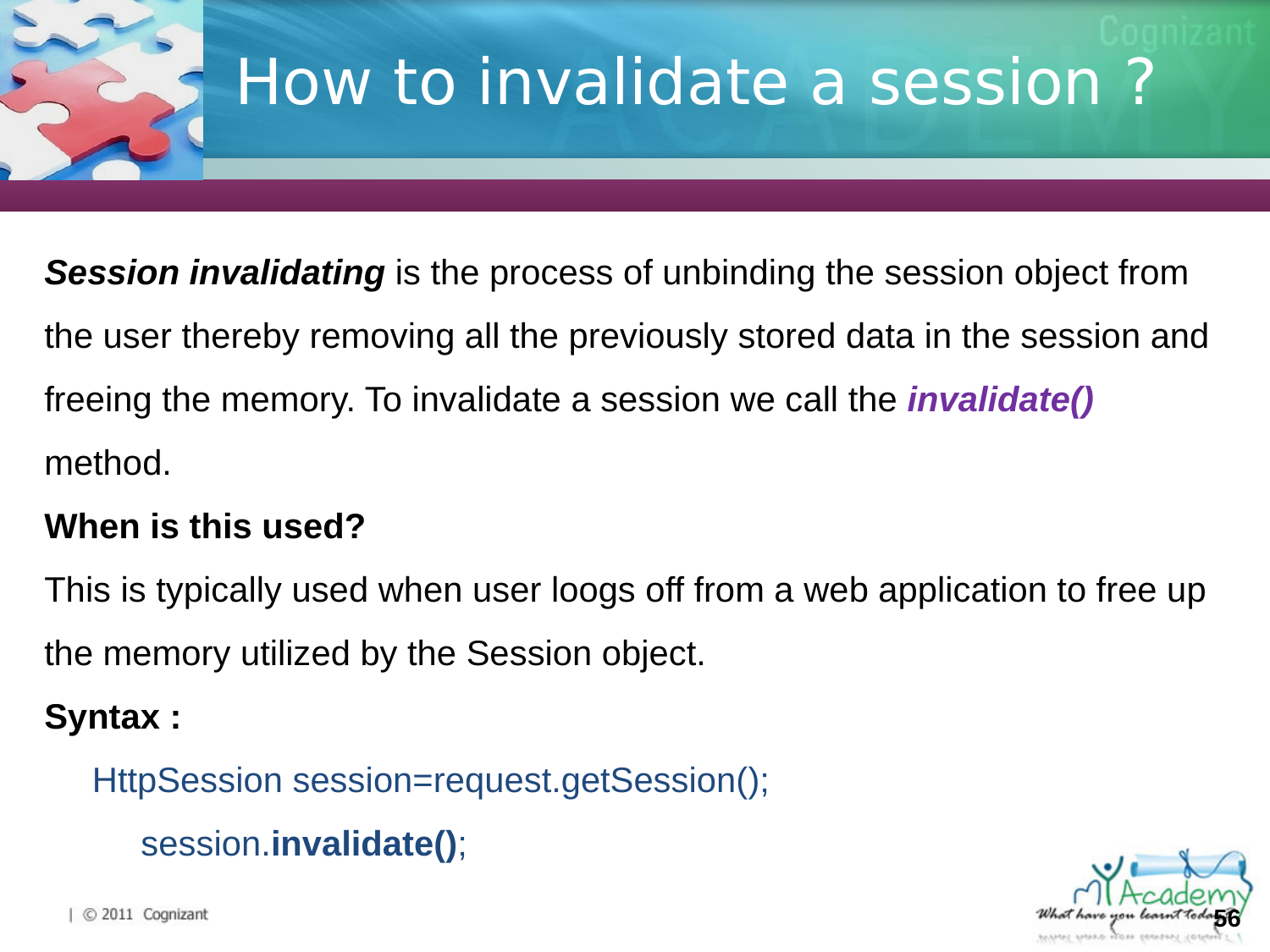

# How to invalidate a session ?
Session invalidating is the process of unbinding the session object from the user thereby removing all the previously stored data in the session and freeing the memory. To invalidate a session we call the invalidate() method.
When is this used?
This is typically used when user loogs off from a web application to free up the memory utilized by the Session object.
Syntax :
HttpSession session=request.getSession();
     session.invalidate();
56